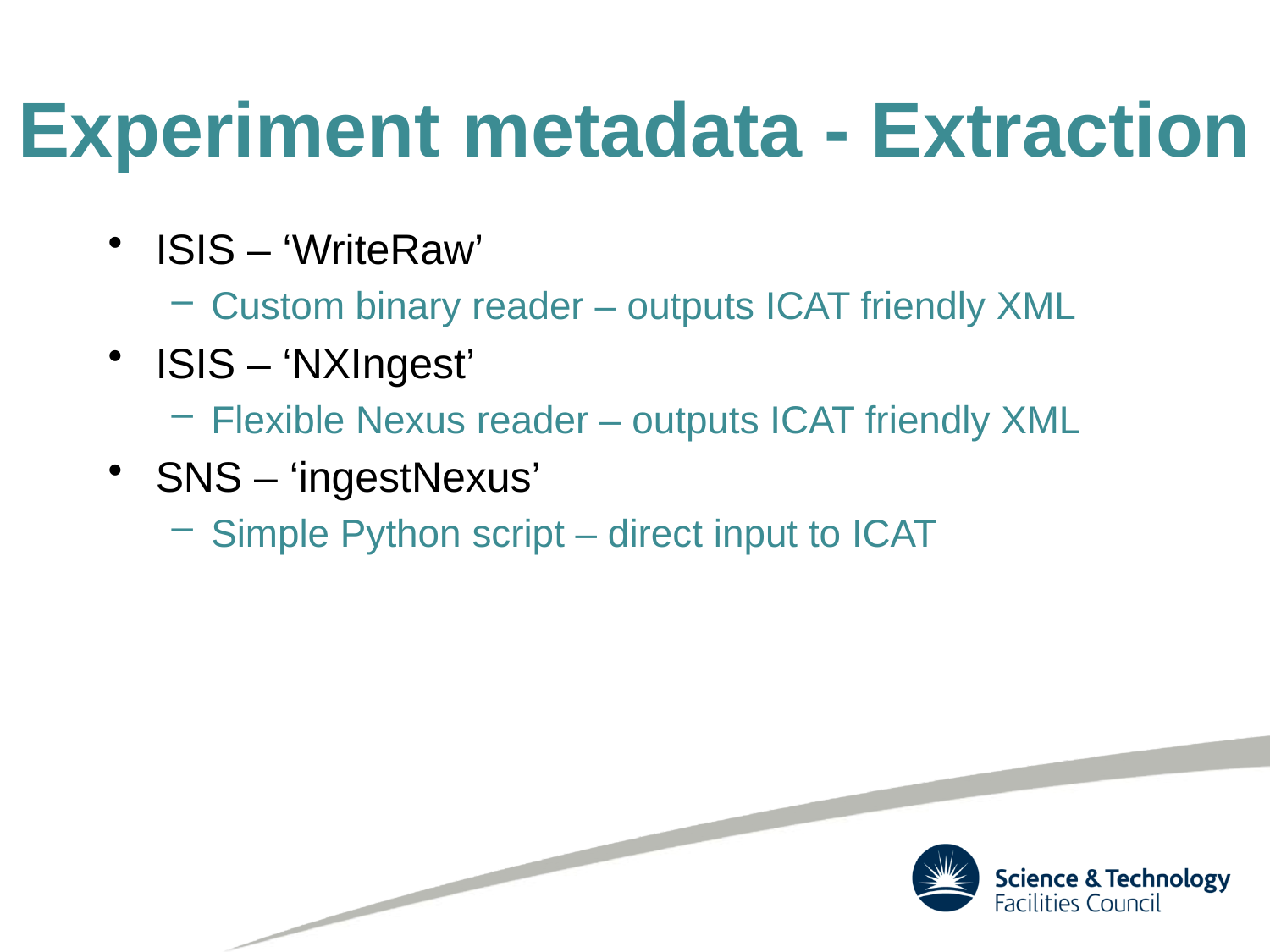

# Experiment metadata - Extraction
ISIS – ‘WriteRaw’
Custom binary reader – outputs ICAT friendly XML
ISIS – ‘NXIngest’
Flexible Nexus reader – outputs ICAT friendly XML
SNS – ‘ingestNexus’
Simple Python script – direct input to ICAT